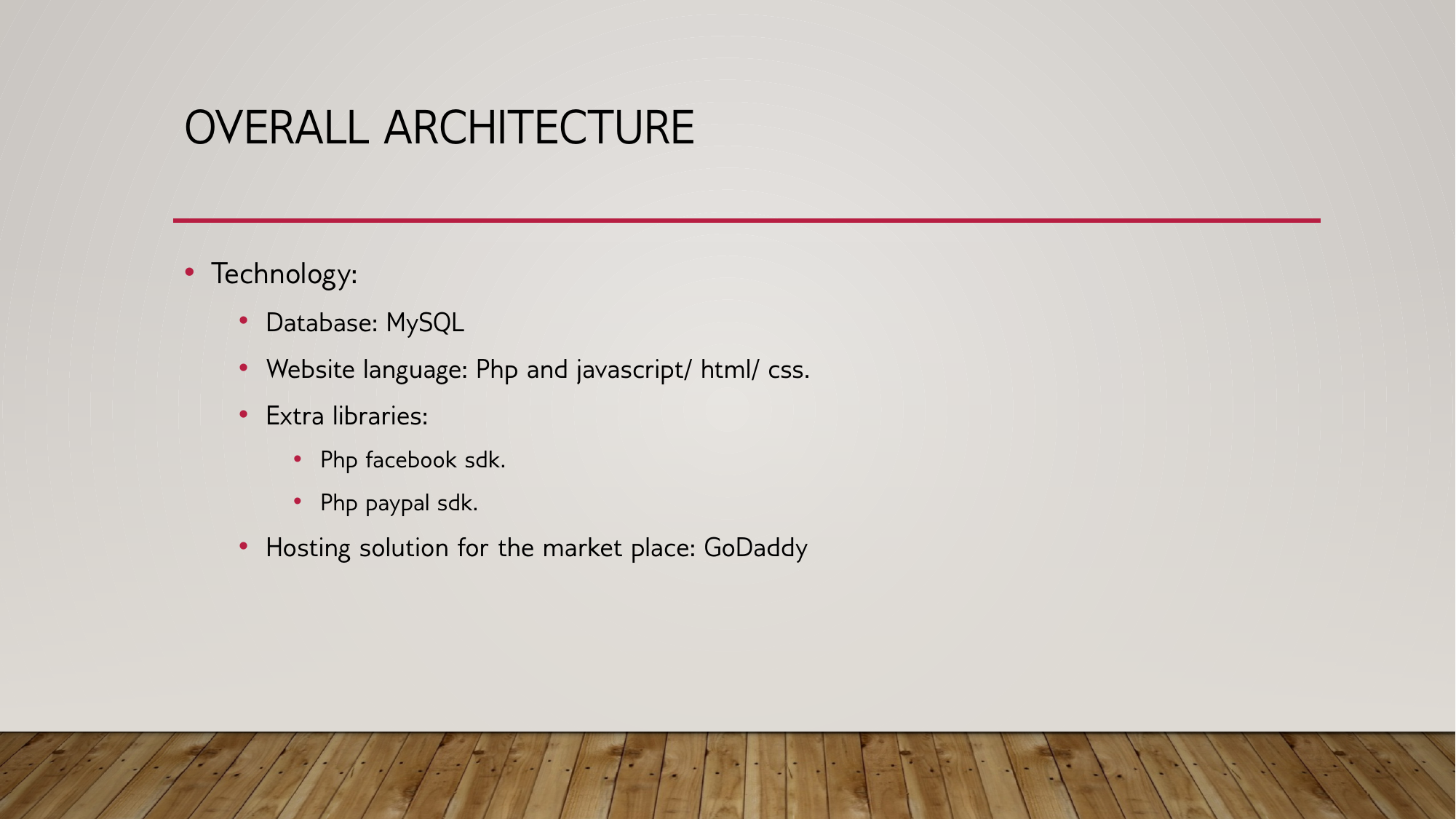

# Overall architecture
Technology:
Database: MySQL
Website language: Php and javascript/ html/ css.
Extra libraries:
Php facebook sdk.
Php paypal sdk.
Hosting solution for the market place: GoDaddy